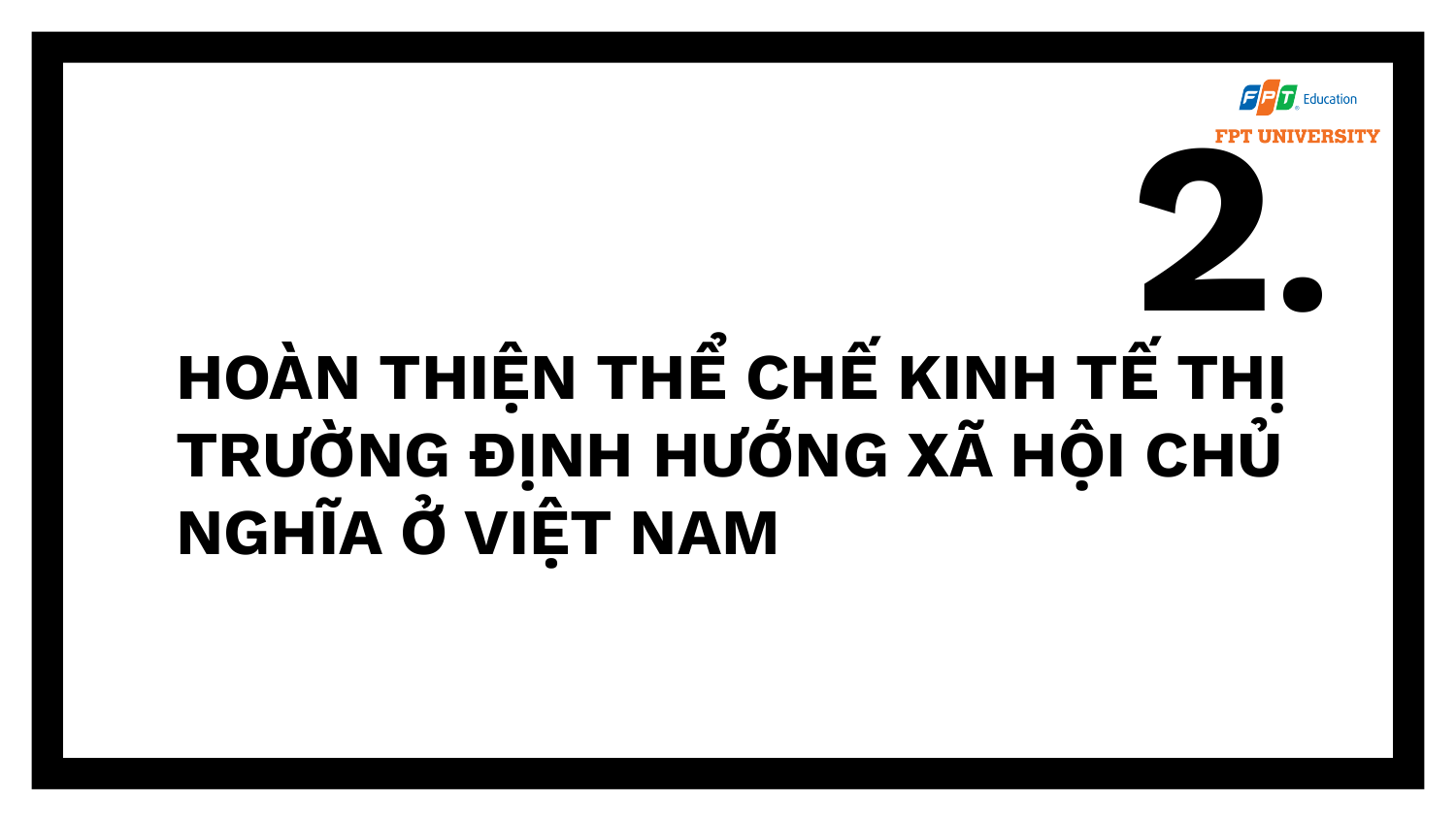

2.
# HOÀN THIỆN THỂ CHẾ KINH TẾ THỊ TRƯỜNG ĐỊNH HƯỚNG XÃ HỘI CHỦ NGHĨA Ở VIỆT NAM